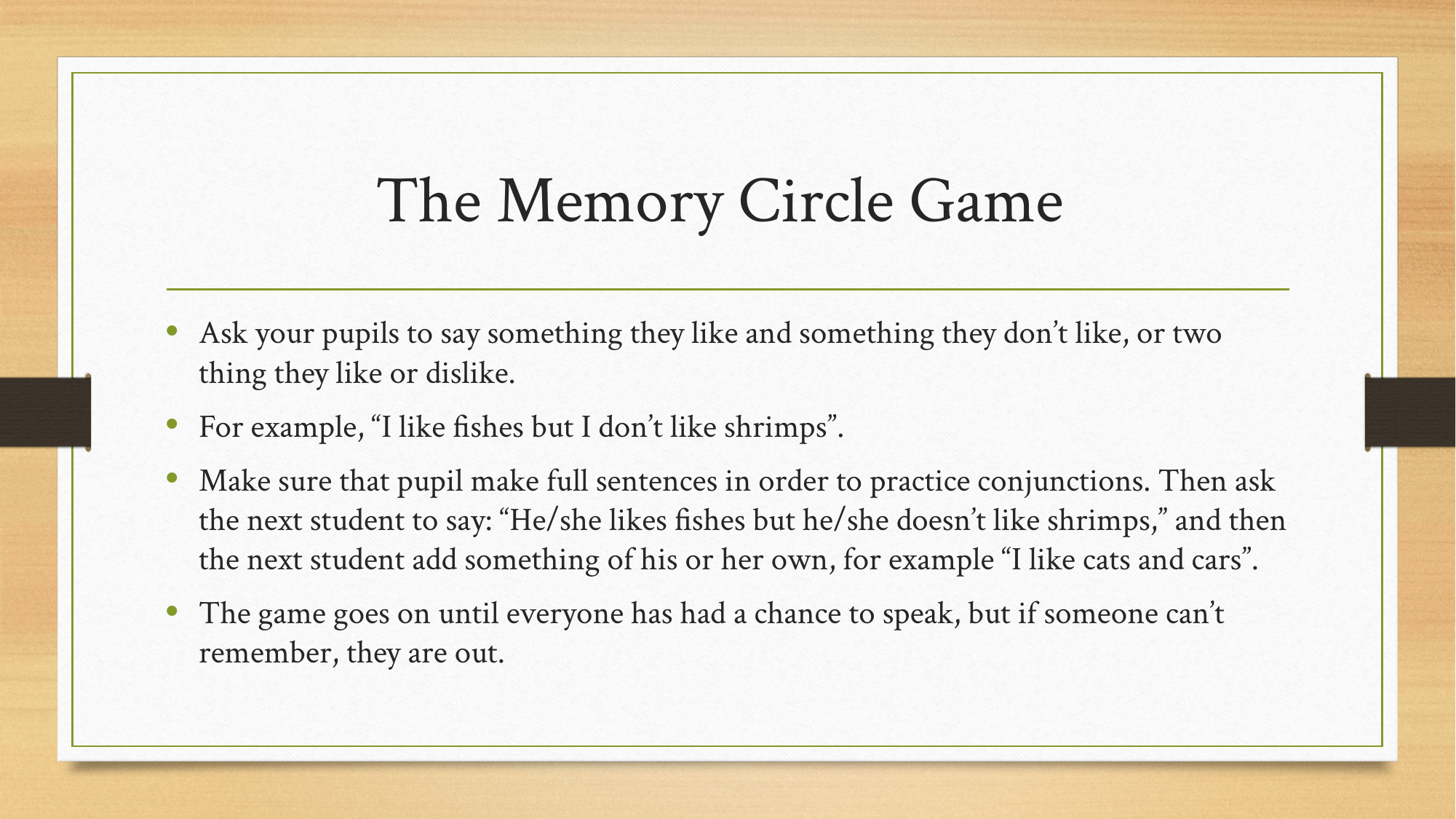

# The Memory Circle Game
Ask your pupils to say something they like and something they don’t like, or two thing they like or dislike.
For example, “I like fishes but I don’t like shrimps”.
Make sure that pupil make full sentences in order to practice conjunctions. Then ask the next student to say: “He/she likes fishes but he/she doesn’t like shrimps,” and then the next student add something of his or her own, for example “I like cats and cars”.
The game goes on until everyone has had a chance to speak, but if someone can’t remember, they are out.